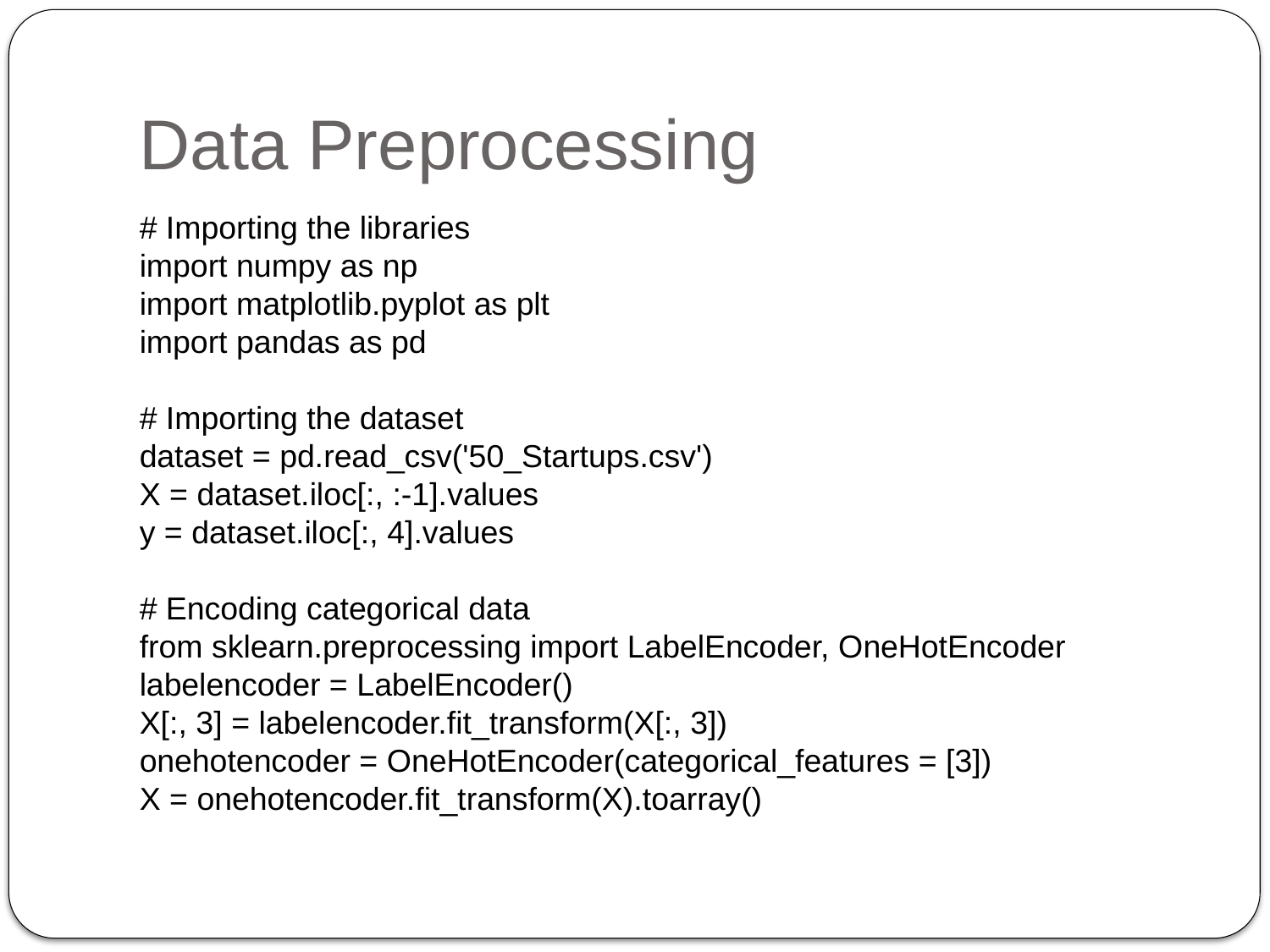

Data Preprocessing
# Importing the libraries
import numpy as np
import matplotlib.pyplot as plt
import pandas as pd

# Importing the dataset
dataset = pd.read_csv('50_Startups.csv')
X = dataset.iloc[:, :-1].values
y = dataset.iloc[:, 4].values

# Encoding categorical data
from sklearn.preprocessing import LabelEncoder, OneHotEncoder
labelencoder = LabelEncoder()
X[:, 3] = labelencoder.fit_transform(X[:, 3])
onehotencoder = OneHotEncoder(categorical_features = [3])
X = onehotencoder.fit_transform(X).toarray()